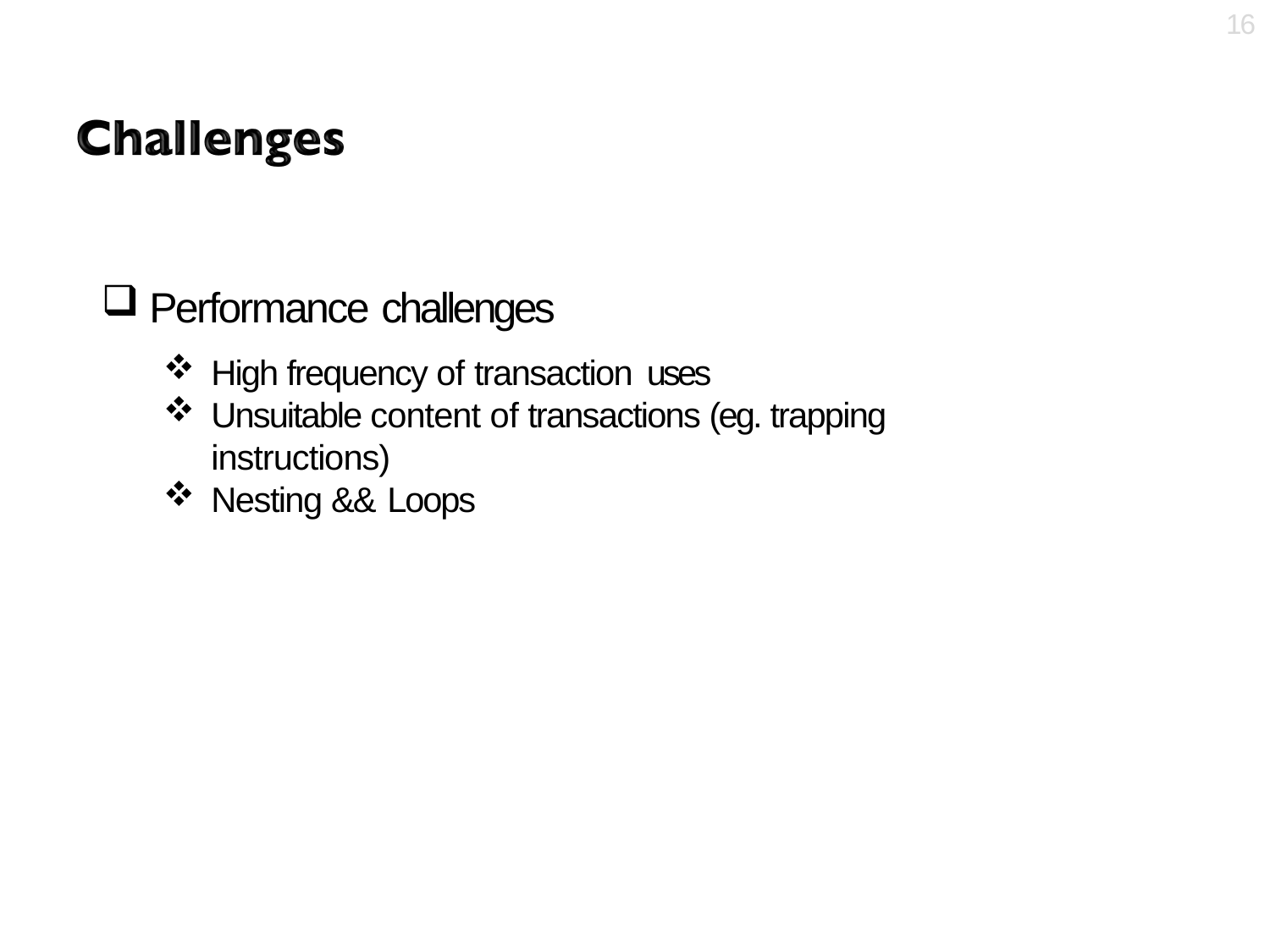

16

Performance challenges
High frequency of transaction uses
Unsuitable content of transactions (eg. trapping instructions)
Nesting && Loops